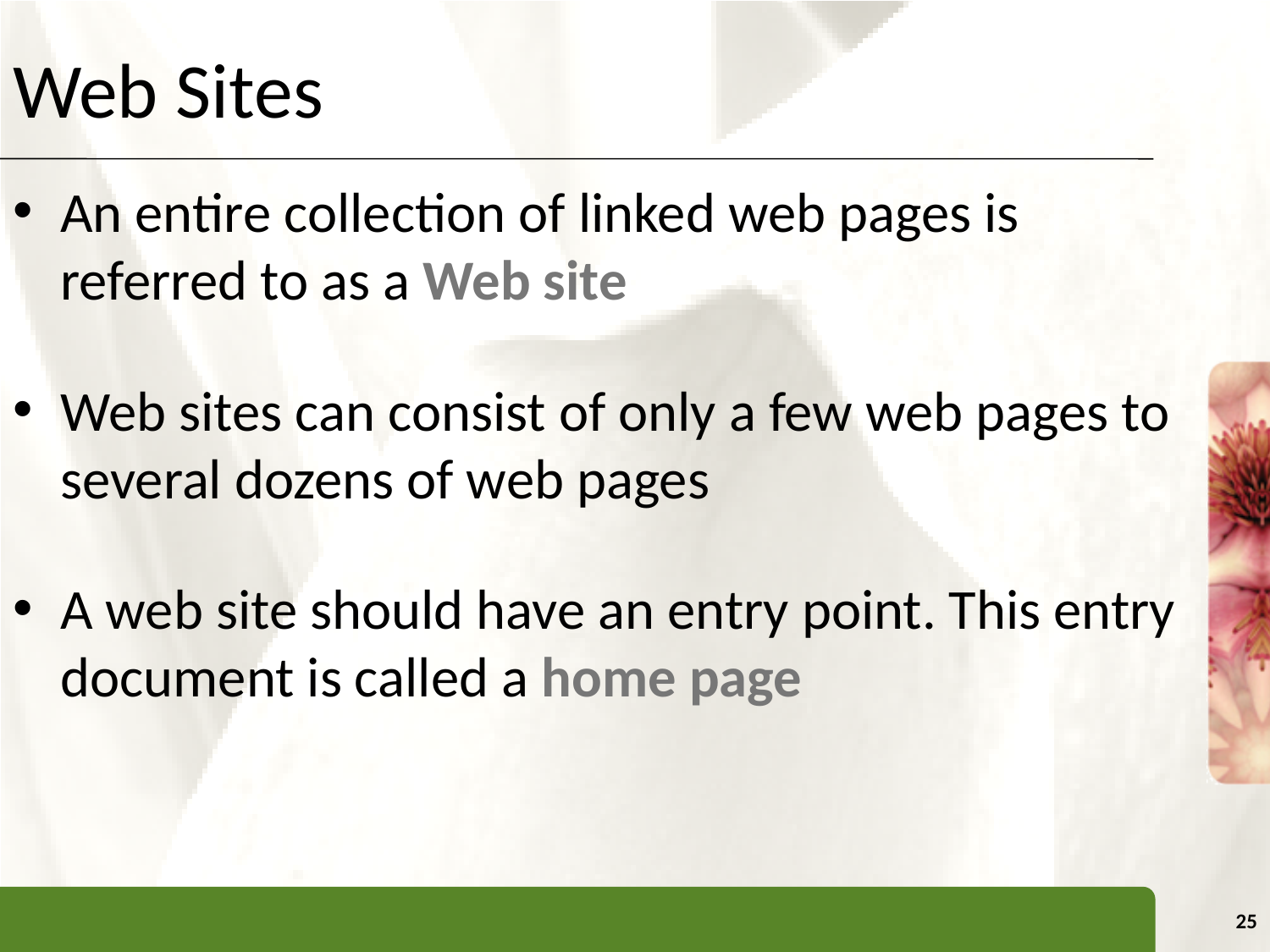

# Web Sites
An entire collection of linked web pages is referred to as a Web site
Web sites can consist of only a few web pages to several dozens of web pages
A web site should have an entry point. This entry document is called a home page
25